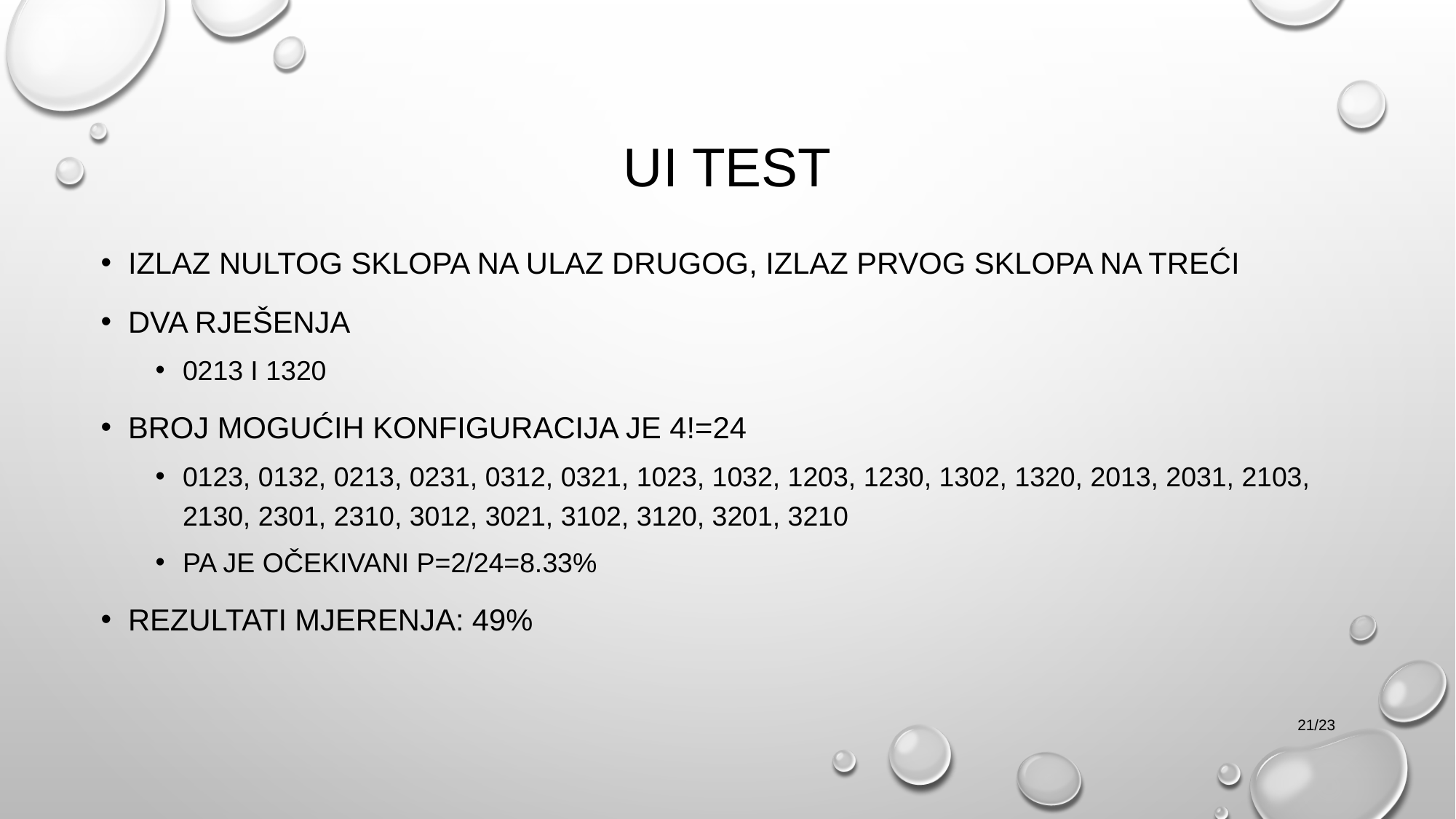

# UI test
Izlaz nultog sklopa na ulaz drugog, izlaz prvog sklopa na treći
Dva rješenja
0213 i 1320
Broj mogućih konfiguracija je 4!=24
0123, 0132, 0213, 0231, 0312, 0321, 1023, 1032, 1203, 1230, 1302, 1320, 2013, 2031, 2103, 2130, 2301, 2310, 3012, 3021, 3102, 3120, 3201, 3210
pa je očekivani p=2/24=8.33%
Rezultati mjerenja: 49%
21/23